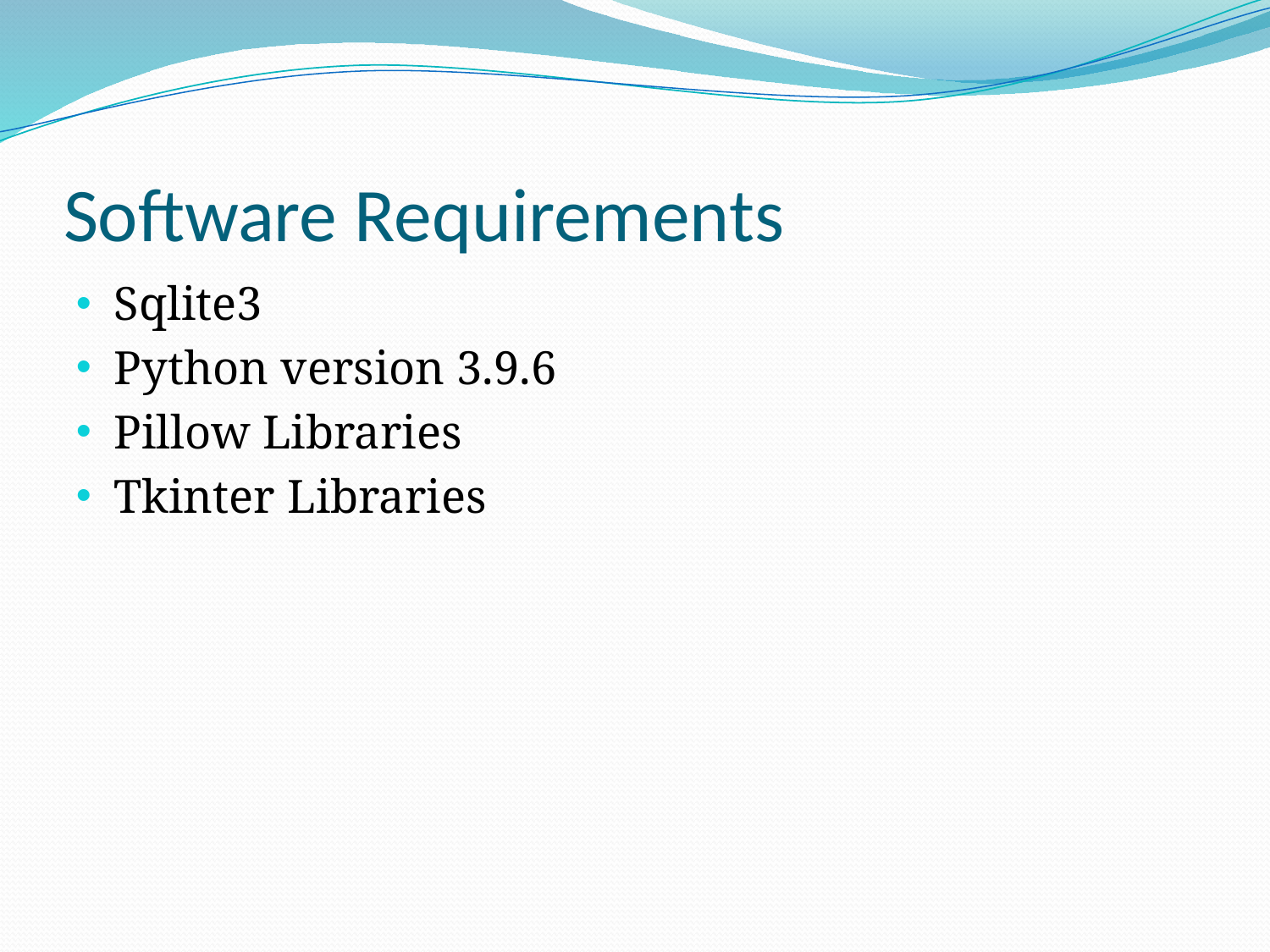

# Software Requirements
Sqlite3
Python version 3.9.6
Pillow Libraries
Tkinter Libraries